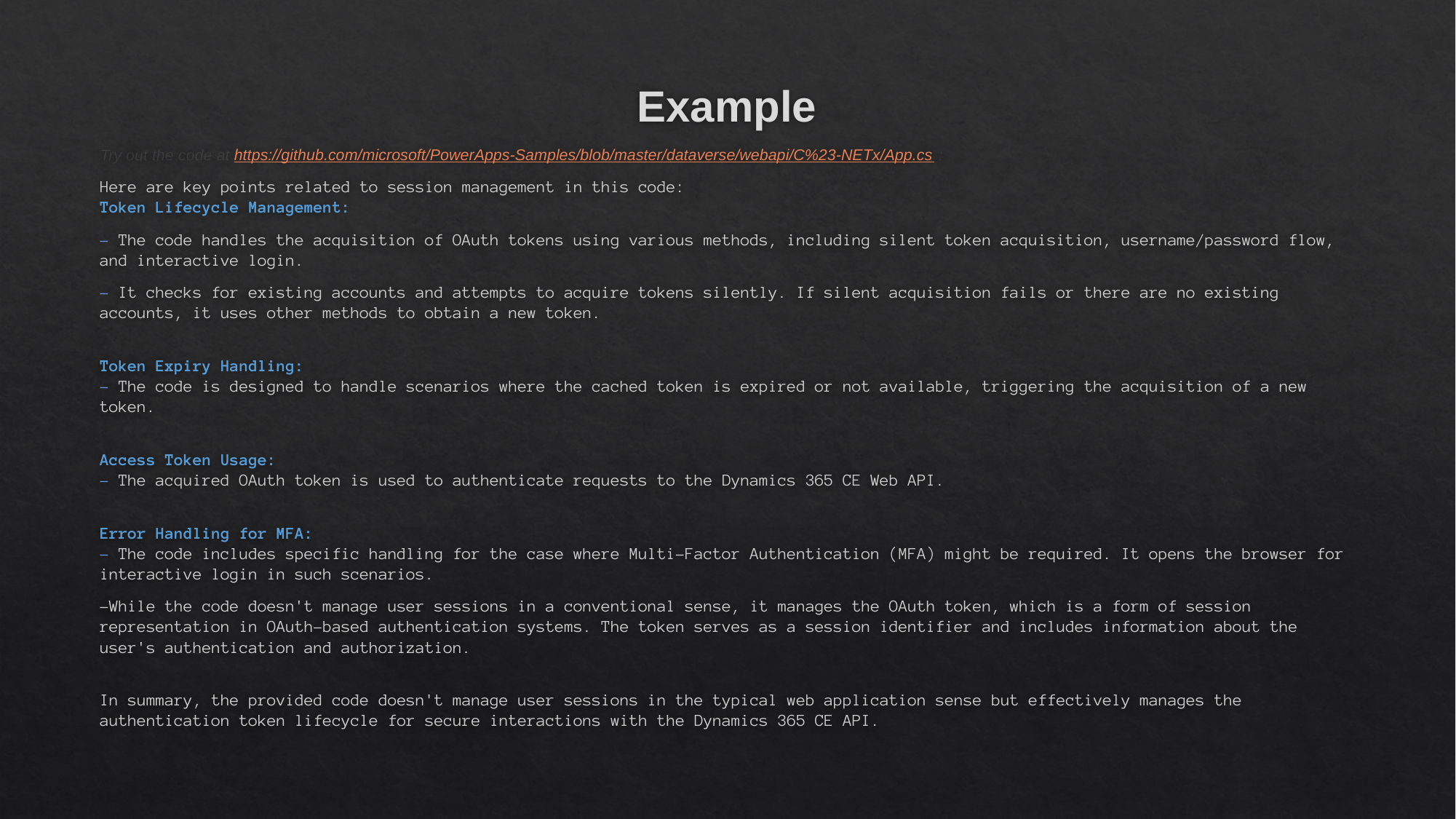

# Example
Try out the code at https://github.com/microsoft/PowerApps-Samples/blob/master/dataverse/webapi/C%23-NETx/App.cs :
Here are key points related to session management in this code:
Token Lifecycle Management:
- The code handles the acquisition of OAuth tokens using various methods, including silent token acquisition, username/password flow, and interactive login.
- It checks for existing accounts and attempts to acquire tokens silently. If silent acquisition fails or there are no existing accounts, it uses other methods to obtain a new token.
Token Expiry Handling:
- The code is designed to handle scenarios where the cached token is expired or not available, triggering the acquisition of a new token.
Access Token Usage:
- The acquired OAuth token is used to authenticate requests to the Dynamics 365 CE Web API.
Error Handling for MFA:
- The code includes specific handling for the case where Multi-Factor Authentication (MFA) might be required. It opens the browser for interactive login in such scenarios.
-While the code doesn't manage user sessions in a conventional sense, it manages the OAuth token, which is a form of session representation in OAuth-based authentication systems. The token serves as a session identifier and includes information about the user's authentication and authorization.
In summary, the provided code doesn't manage user sessions in the typical web application sense but effectively manages the authentication token lifecycle for secure interactions with the Dynamics 365 CE API.